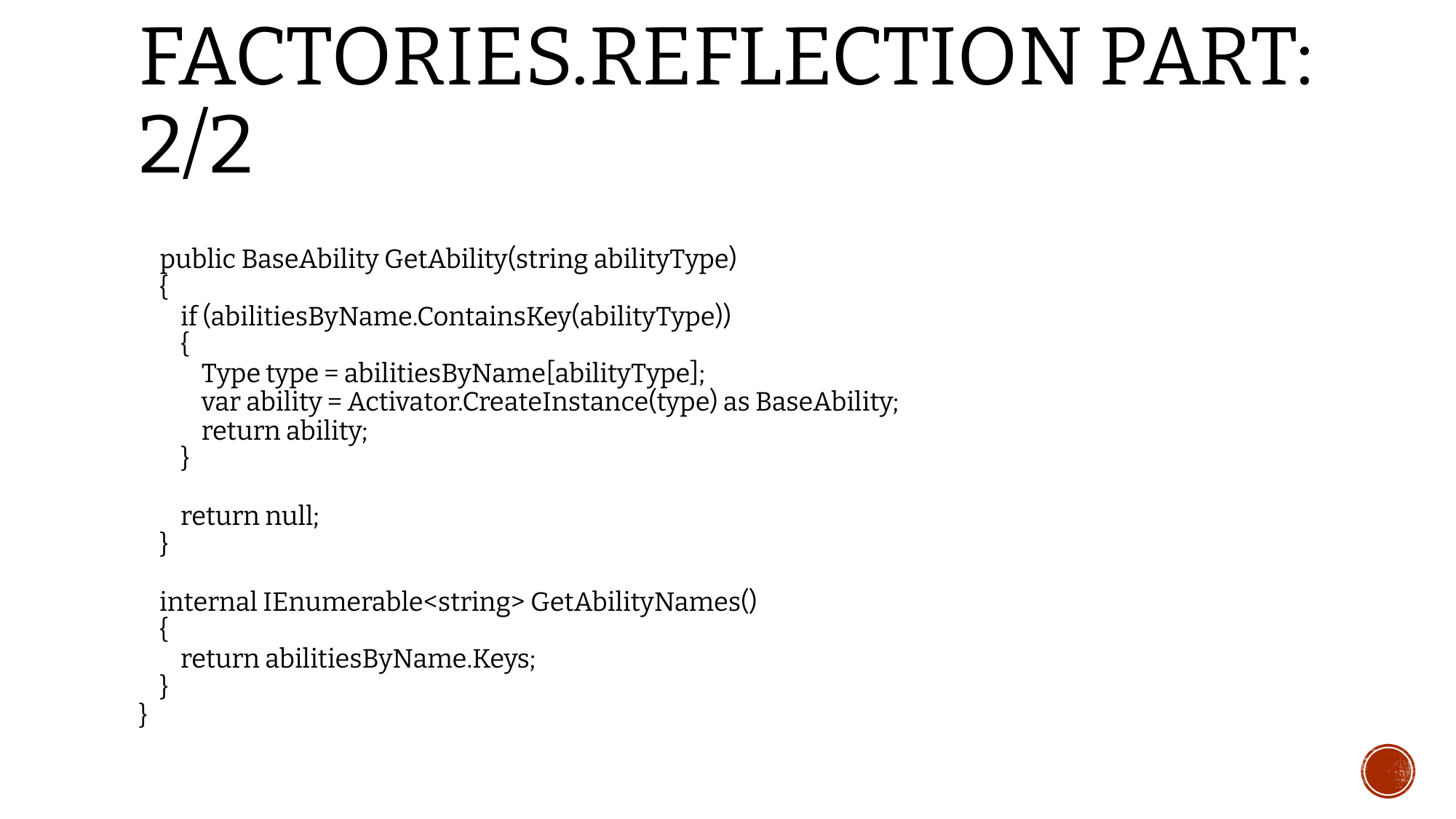

# Factories.Reflection part: 2/2
    public BaseAbility GetAbility(string abilityType)
    {
        if (abilitiesByName.ContainsKey(abilityType))
        {
            Type type = abilitiesByName[abilityType];
            var ability = Activator.CreateInstance(type) as BaseAbility;
            return ability;
        }
        return null;
    }
    internal IEnumerable<string> GetAbilityNames()
    {
        return abilitiesByName.Keys;
    }
}